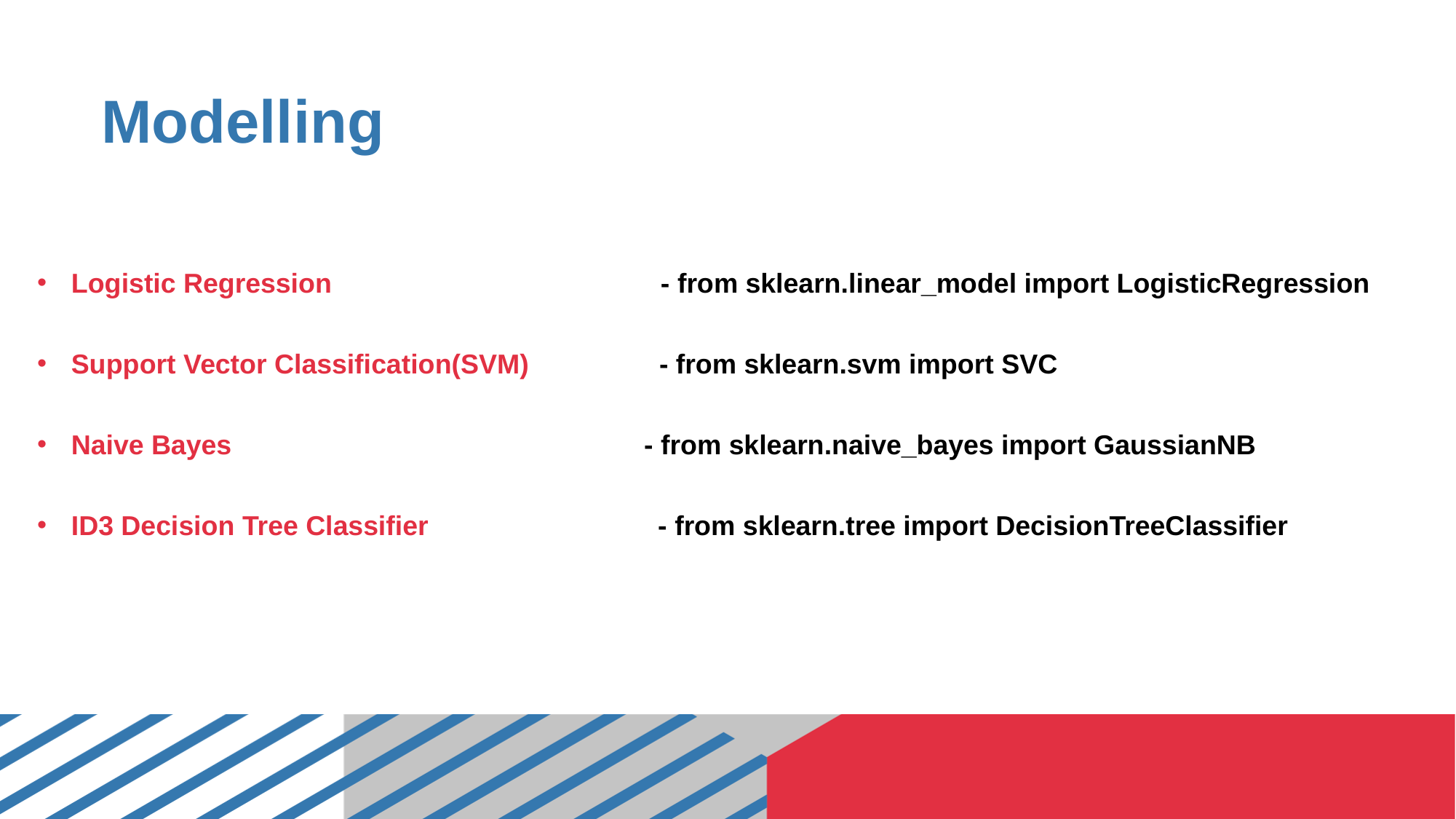

# Modelling
Logistic Regression                                           - from sklearn.linear_model import LogisticRegression
Support Vector Classification(SVM)                 - from sklearn.svm import SVC
Naive Bayes                                                      - from sklearn.naive_bayes import GaussianNB
ID3 Decision Tree Classifier                              - from sklearn.tree import DecisionTreeClassifier